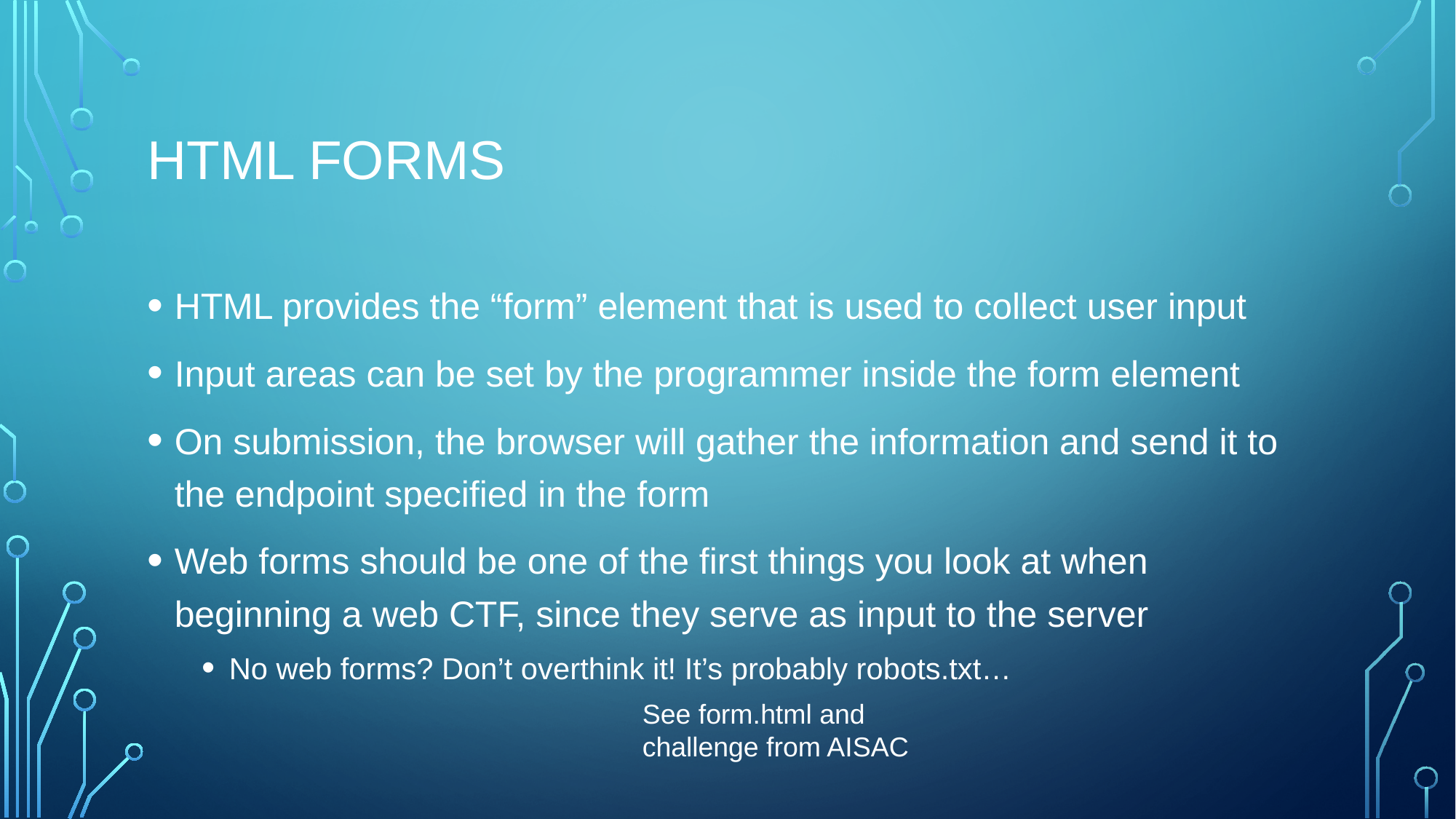

# HTML Forms
HTML provides the “form” element that is used to collect user input
Input areas can be set by the programmer inside the form element
On submission, the browser will gather the information and send it to the endpoint specified in the form
Web forms should be one of the first things you look at when beginning a web CTF, since they serve as input to the server
No web forms? Don’t overthink it! It’s probably robots.txt…
See form.html and challenge from AISAC